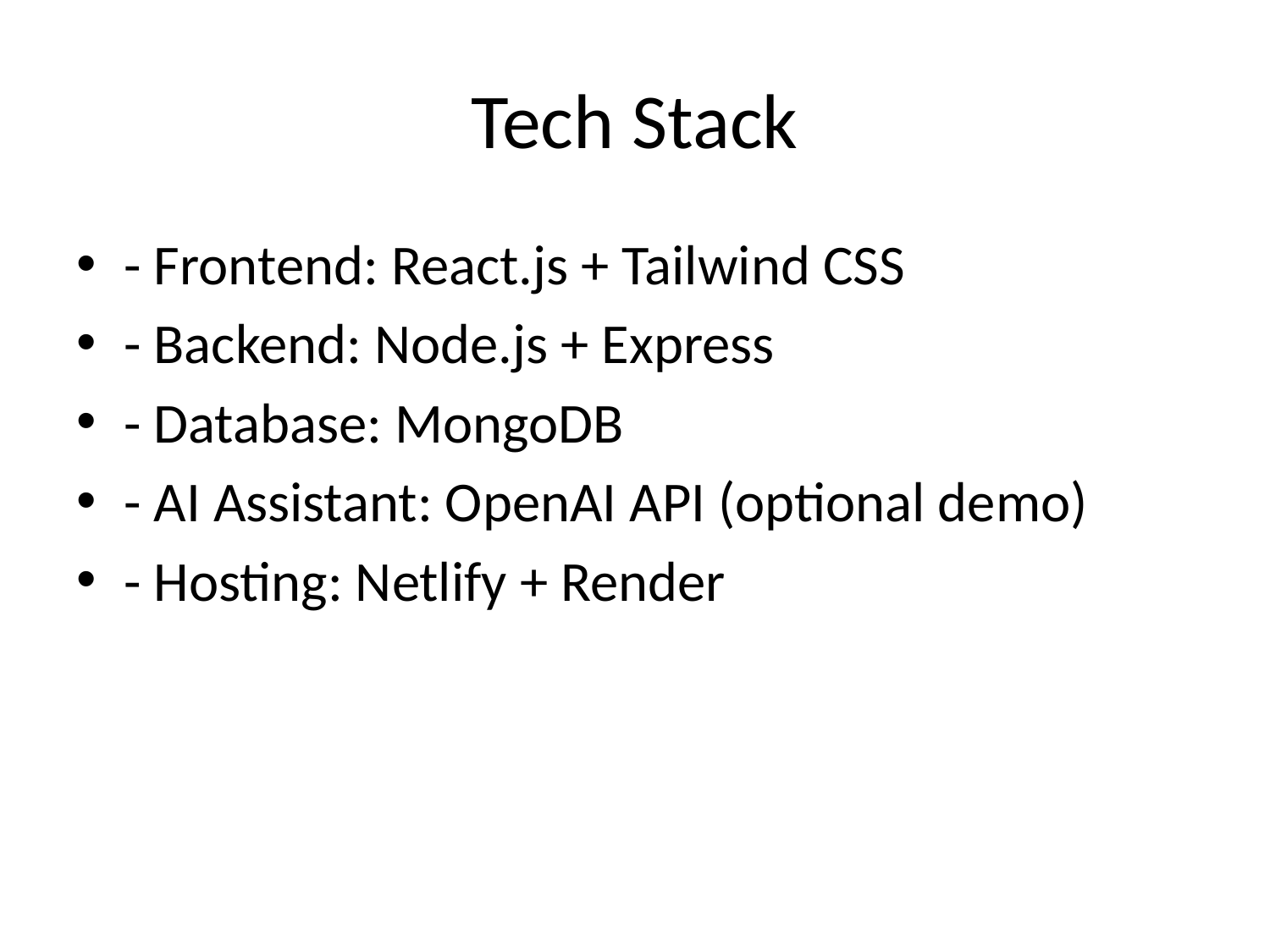

# Tech Stack
- Frontend: React.js + Tailwind CSS
- Backend: Node.js + Express
- Database: MongoDB
- AI Assistant: OpenAI API (optional demo)
- Hosting: Netlify + Render